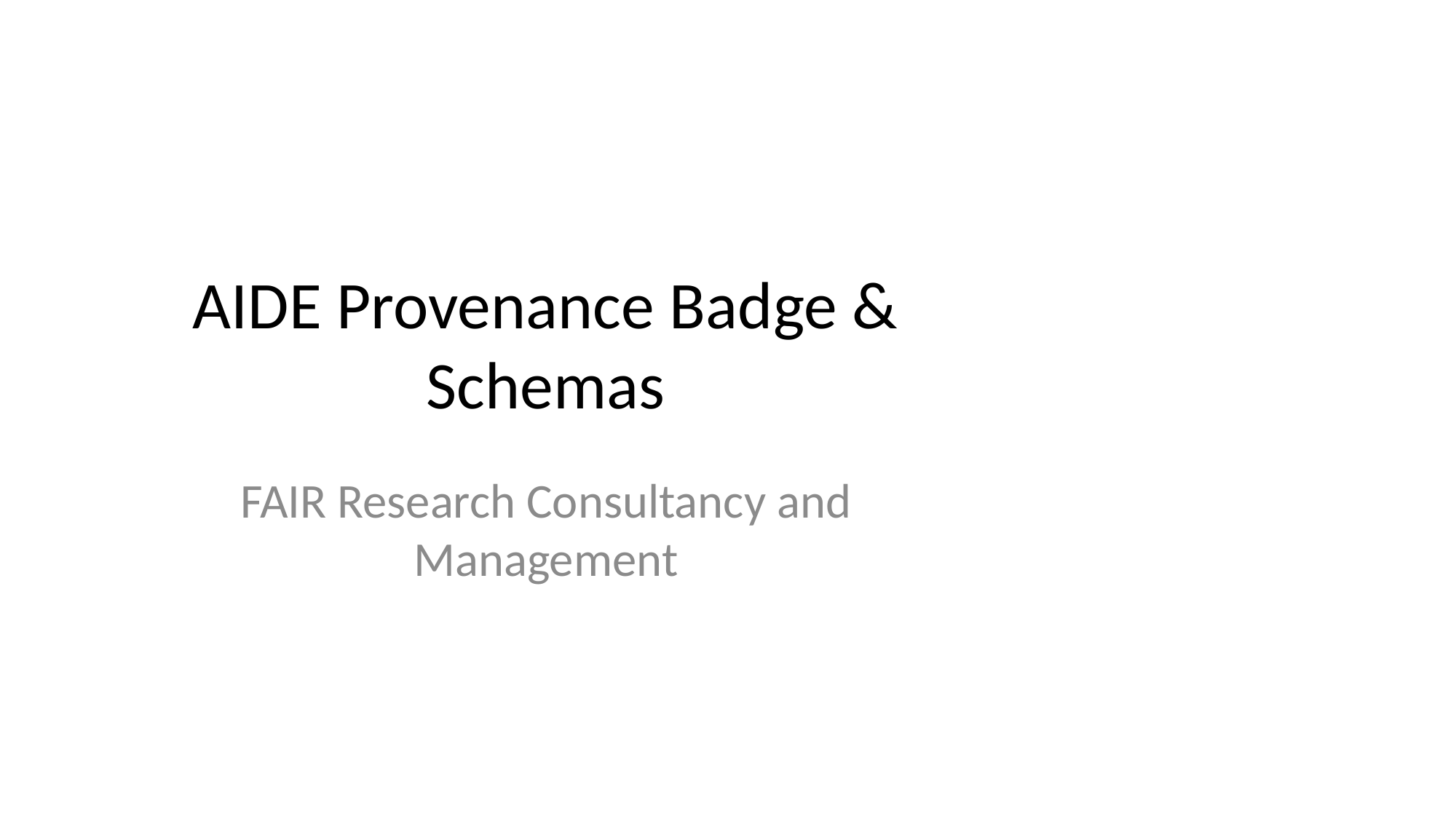

# AIDE Provenance Badge & Schemas
FAIR Research Consultancy and Management